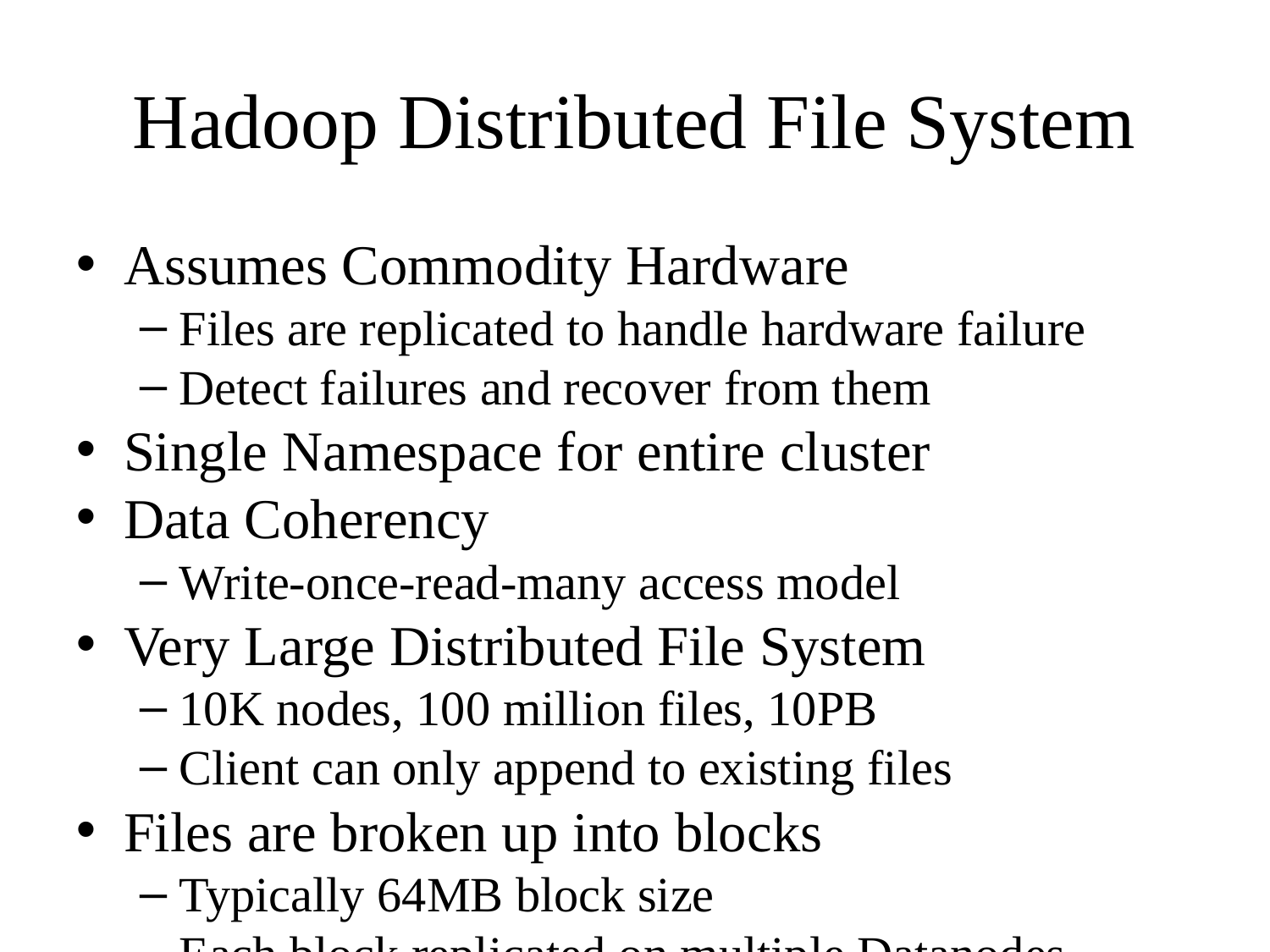

Hadoop Distributed File System
Assumes Commodity Hardware
Files are replicated to handle hardware failure
Detect failures and recover from them
Single Namespace for entire cluster
Data Coherency
Write-once-read-many access model
Very Large Distributed File System
10K nodes, 100 million files, 10PB
Client can only append to existing files
Files are broken up into blocks
Typically 64MB block size
Each block replicated on multiple Datanodes
Intelligent Client
Client can find location of blocks
Client accesses data directly from Datanodes